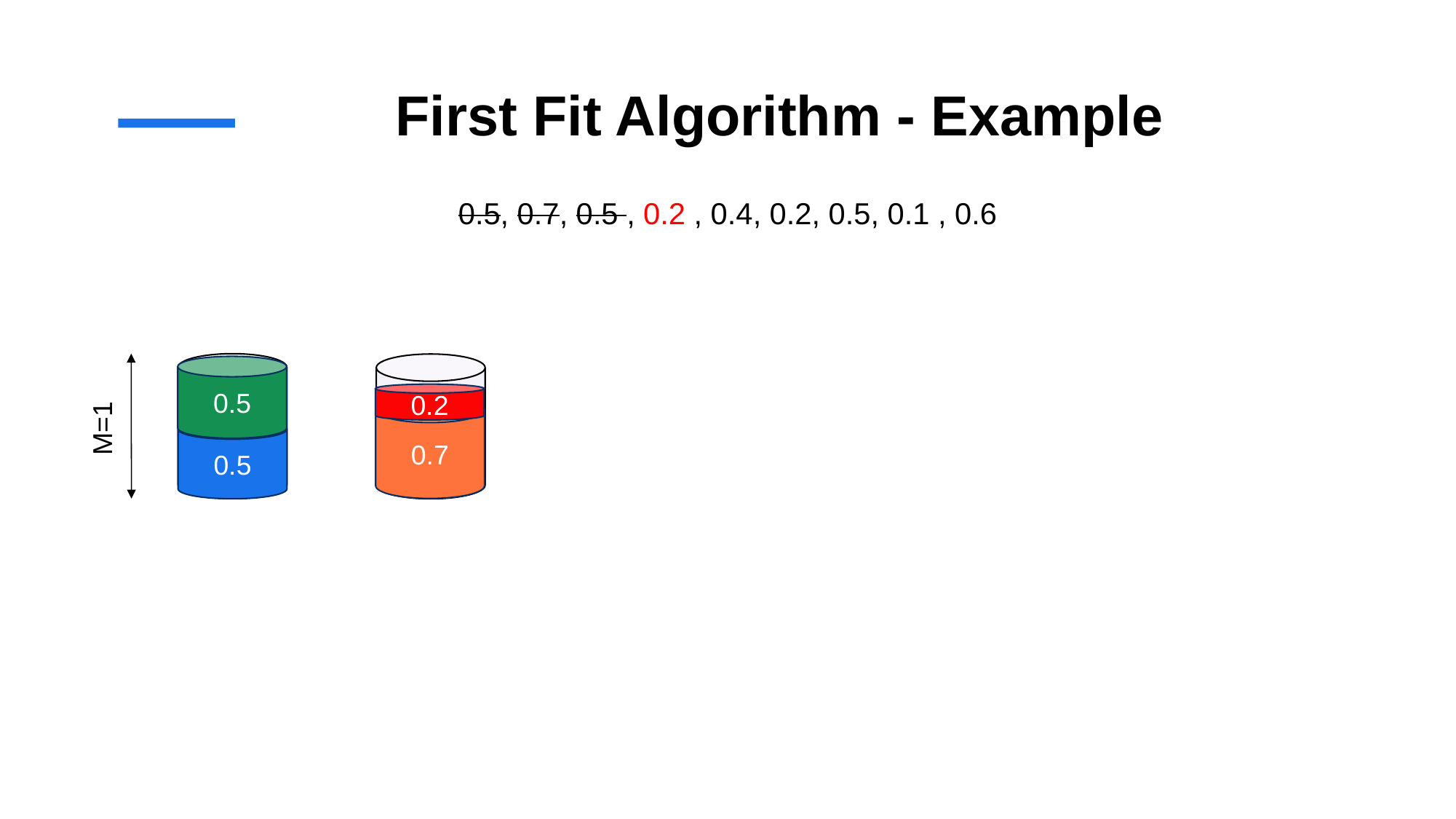

# First Fit Algorithm - Example

0.5, 0.7, 0.5 , 0.2 , 0.4, 0.2, 0.5, 0.1 , 0.6

0.5
M=1
0.2
0.7
0.5